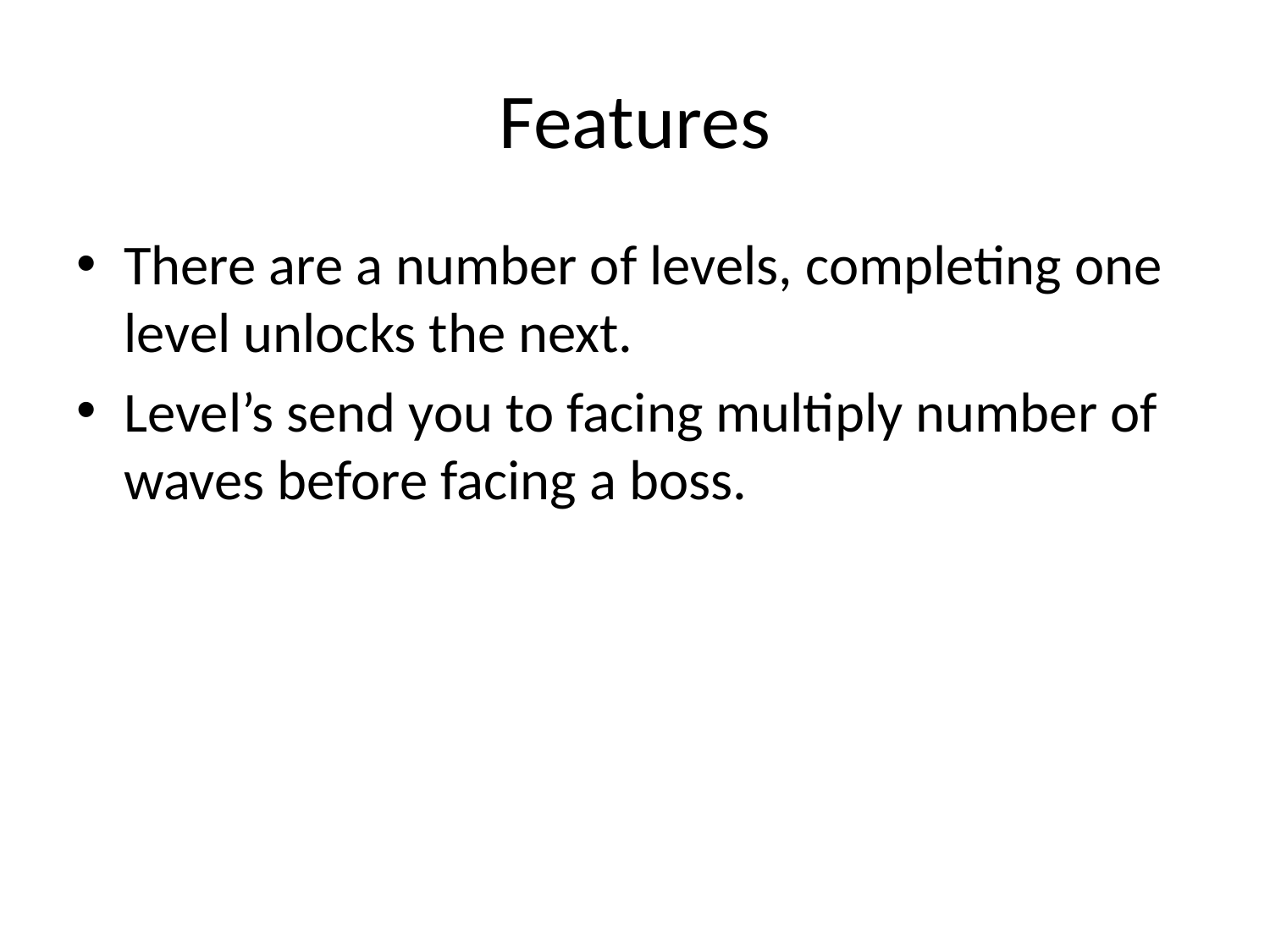

# Features
There are a number of levels, completing one level unlocks the next.
Level’s send you to facing multiply number of waves before facing a boss.